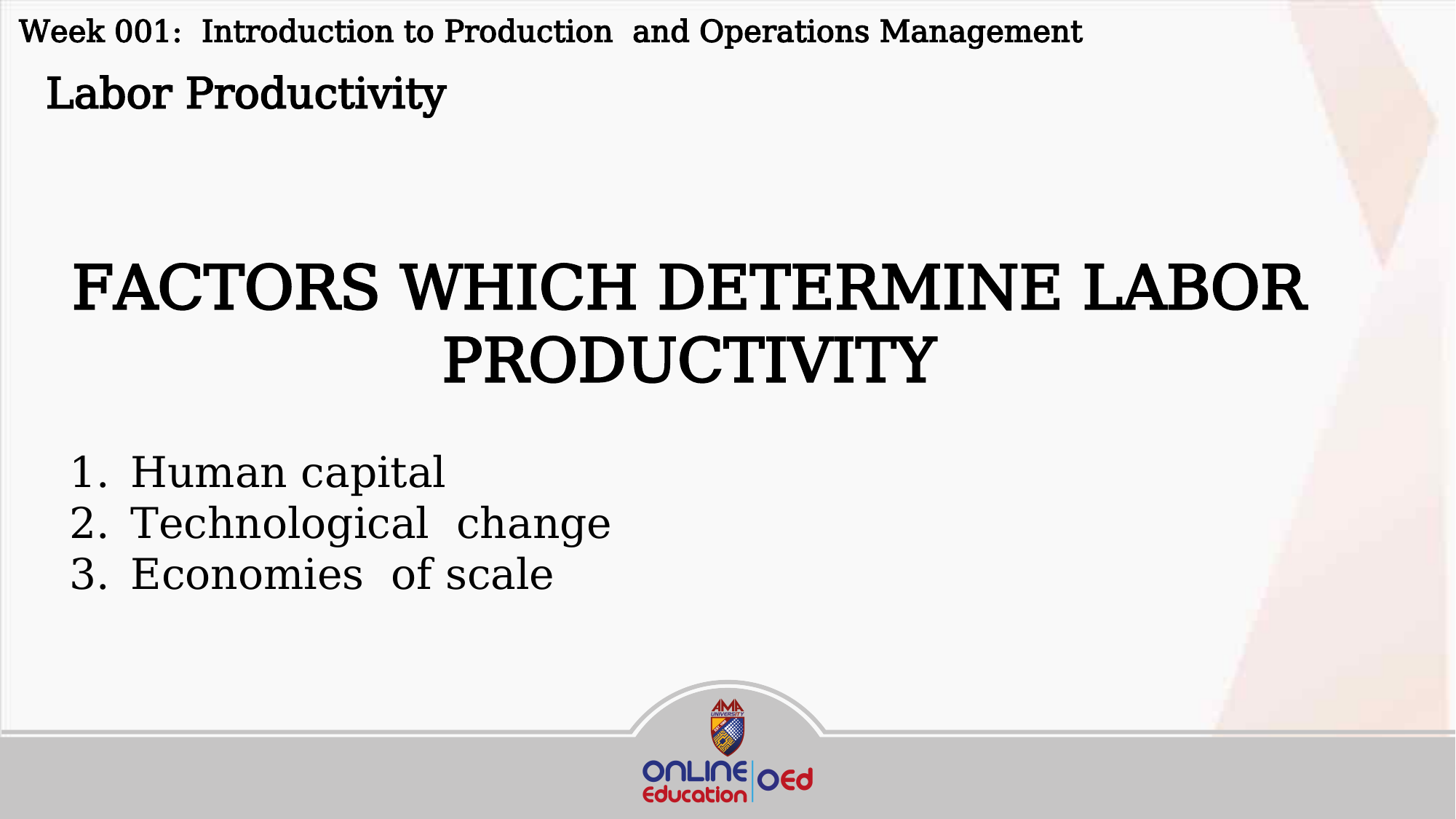

Week 001:  Introduction to Production  and Operations Management
  Labor Productivity
FACTORS WHICH DETERMINE LABOR PRODUCTIVITY

Human capital
Technological  change
Economies  of scale